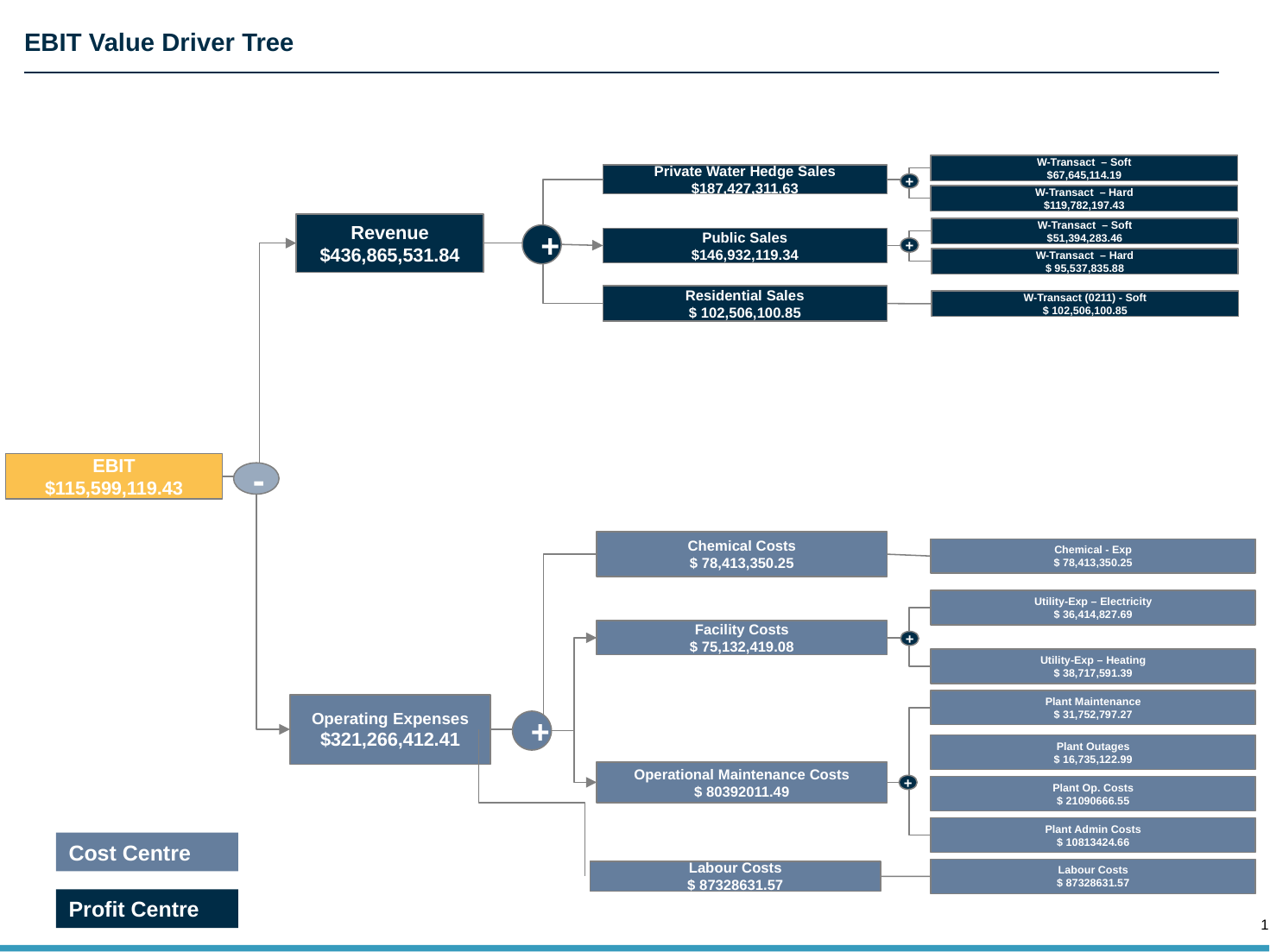

# EBIT Value Driver Tree
W-Transact  – Soft
$67,645,114.19
Private Water Hedge Sales
$187,427,311.63
+
W-Transact  – Hard
$119,782,197.43
Revenue
$436,865,531.84
W-Transact  – Soft
$51,394,283.46
+
Public Sales
$146,932,119.34
+
W-Transact  – Hard
$ 95,537,835.88
Residential Sales
$ 102,506,100.85
W-Transact (0211) - Soft
$ 102,506,100.85
EBIT
$115,599,119.43
-
Chemical Costs
$ 78,413,350.25
Chemical - Exp
$ 78,413,350.25
Utility-Exp – Electricity
$ 36,414,827.69
Facility Costs
$ 75,132,419.08
+
Utility-Exp – Heating
$ 38,717,591.39
Plant Maintenance
$ 31,752,797.27
Operating Expenses
$321,266,412.41
+
Plant Outages
$ 16,735,122.99
Operational Maintenance Costs
$ 80392011.49
+
Plant Op. Costs
$ 21090666.55
Plant Admin Costs
$ 10813424.66
Cost Centre
Labour Costs
$ 87328631.57
Labour Costs
$ 87328631.57
Profit Centre